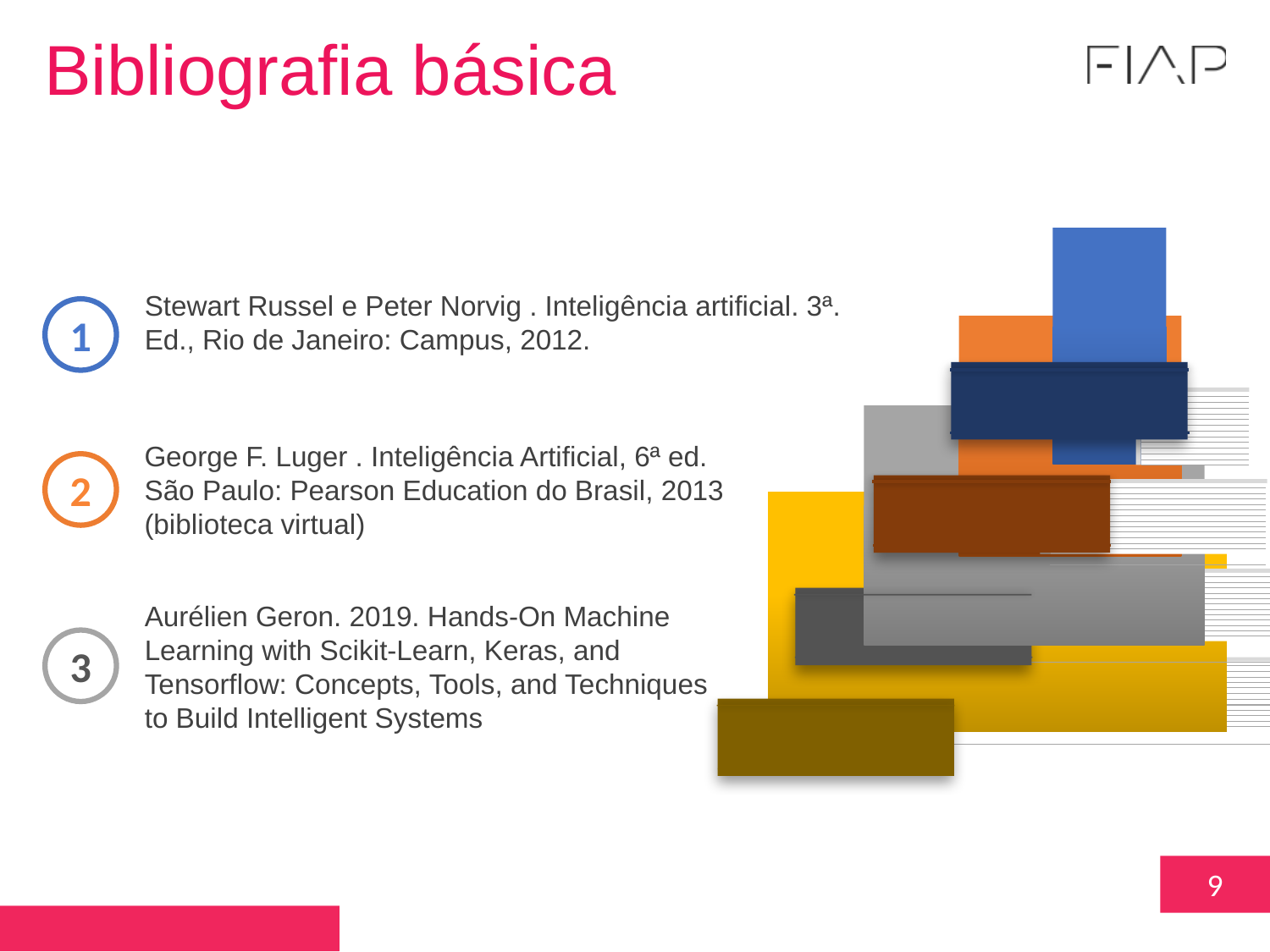

Bibliografia básica

Stewart Russel e Peter Norvig . Inteligência artificial. 3ª. Ed., Rio de Janeiro: Campus, 2012.

1

George F. Luger . Inteligência Artificial, 6ª ed. São Paulo: Pearson Education do Brasil, 2013 (biblioteca virtual)
2

Aurélien Geron. 2019. Hands-On Machine Learning with Scikit-Learn, Keras, and Tensorflow: Concepts, Tools, and Techniques to Build Intelligent Systems
3